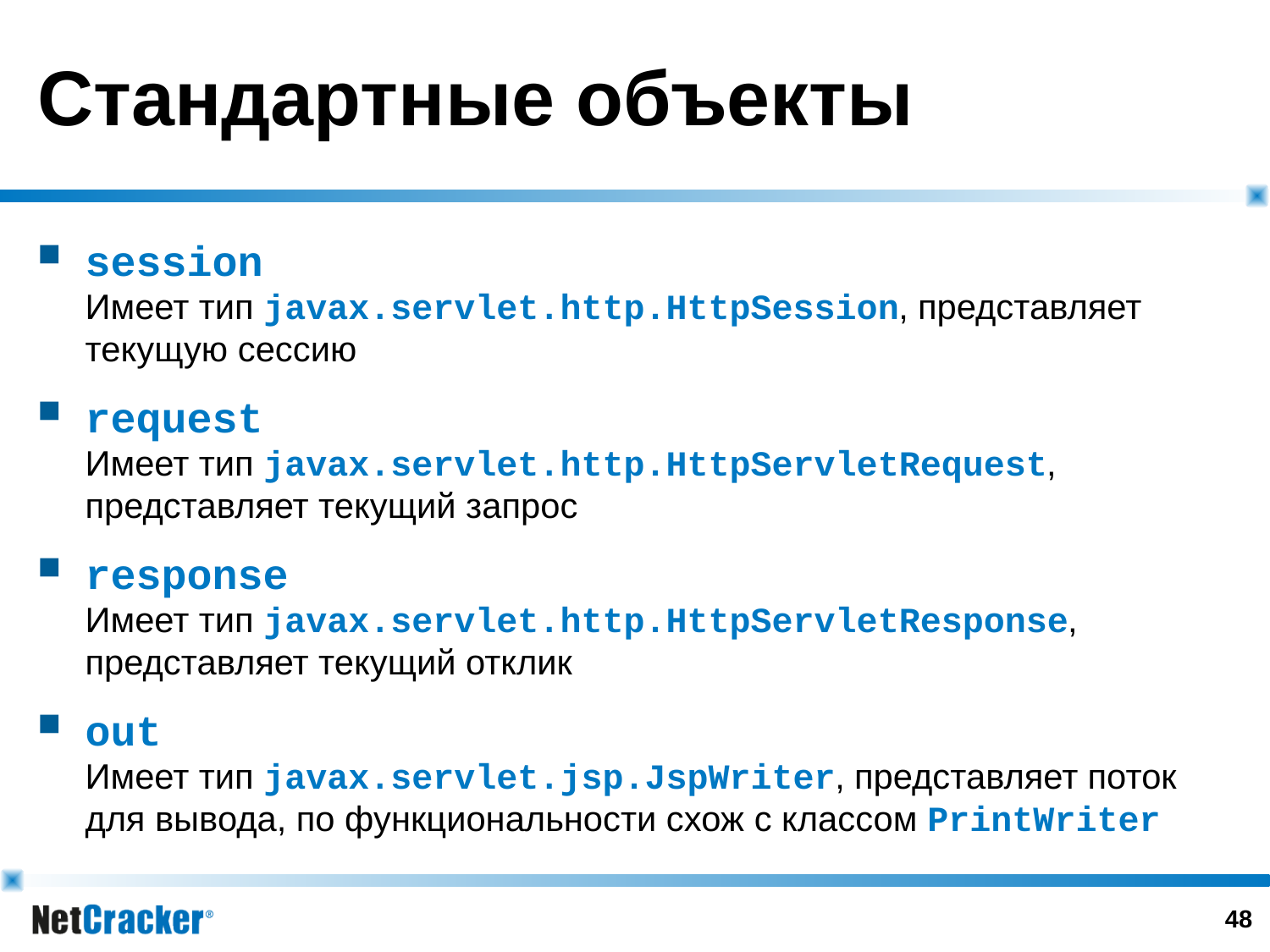

# Стандартные объекты
session
Имеет тип javax.servlet.http.HttpSession, представляет текущую сессию
request
Имеет тип javax.servlet.http.HttpServletRequest, представляет текущий запрос
response
Имеет тип javax.servlet.http.HttpServletResponse, представляет текущий отклик
out
Имеет тип javax.servlet.jsp.JspWriter, представляет поток для вывода, по функциональности схож с классом PrintWriter
48